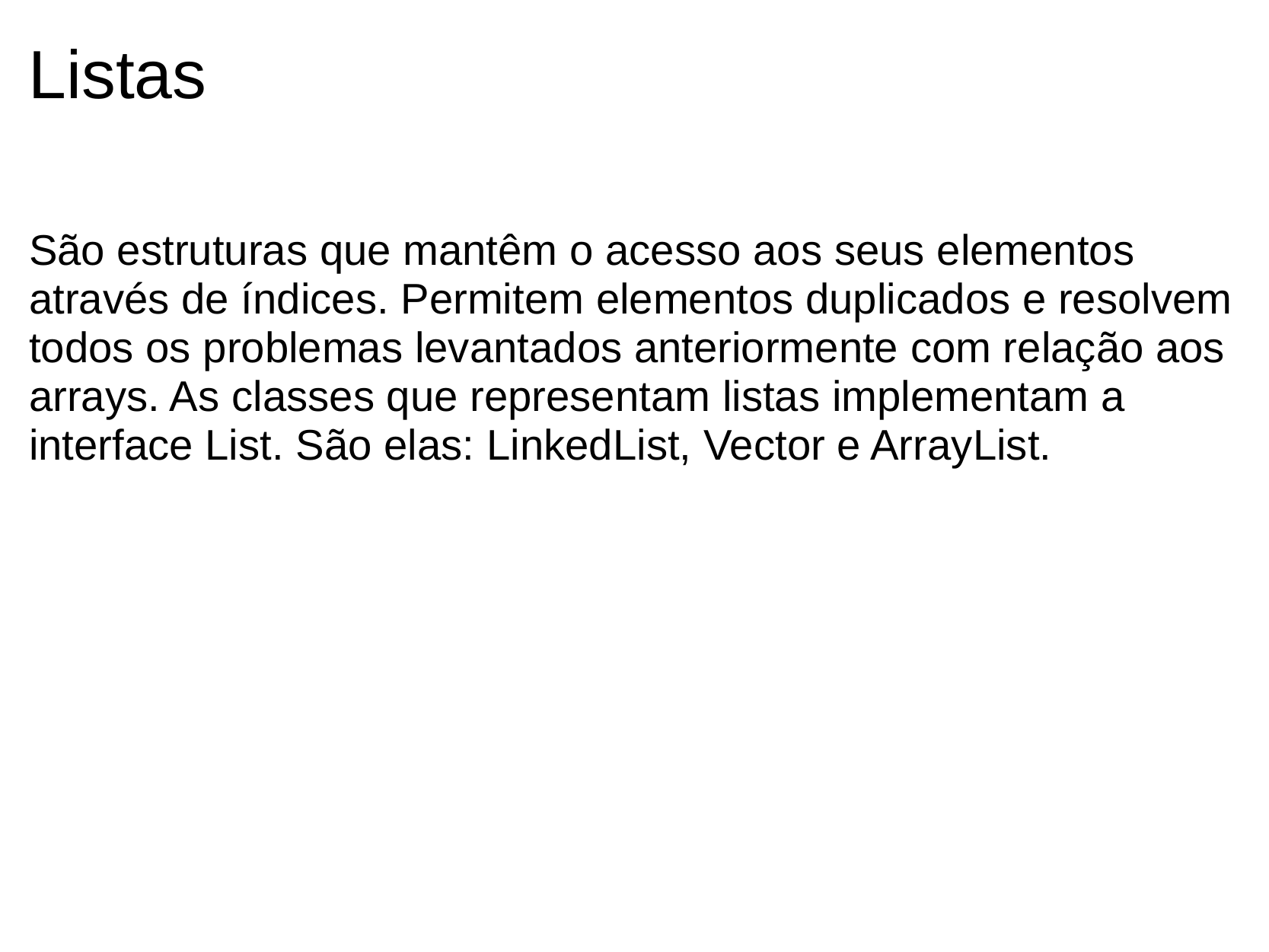

# Listas
São estruturas que mantêm o acesso aos seus elementos através de índices. Permitem elementos duplicados e resolvem todos os problemas levantados anteriormente com relação aos arrays. As classes que representam listas implementam a interface List. São elas: LinkedList, Vector e ArrayList.